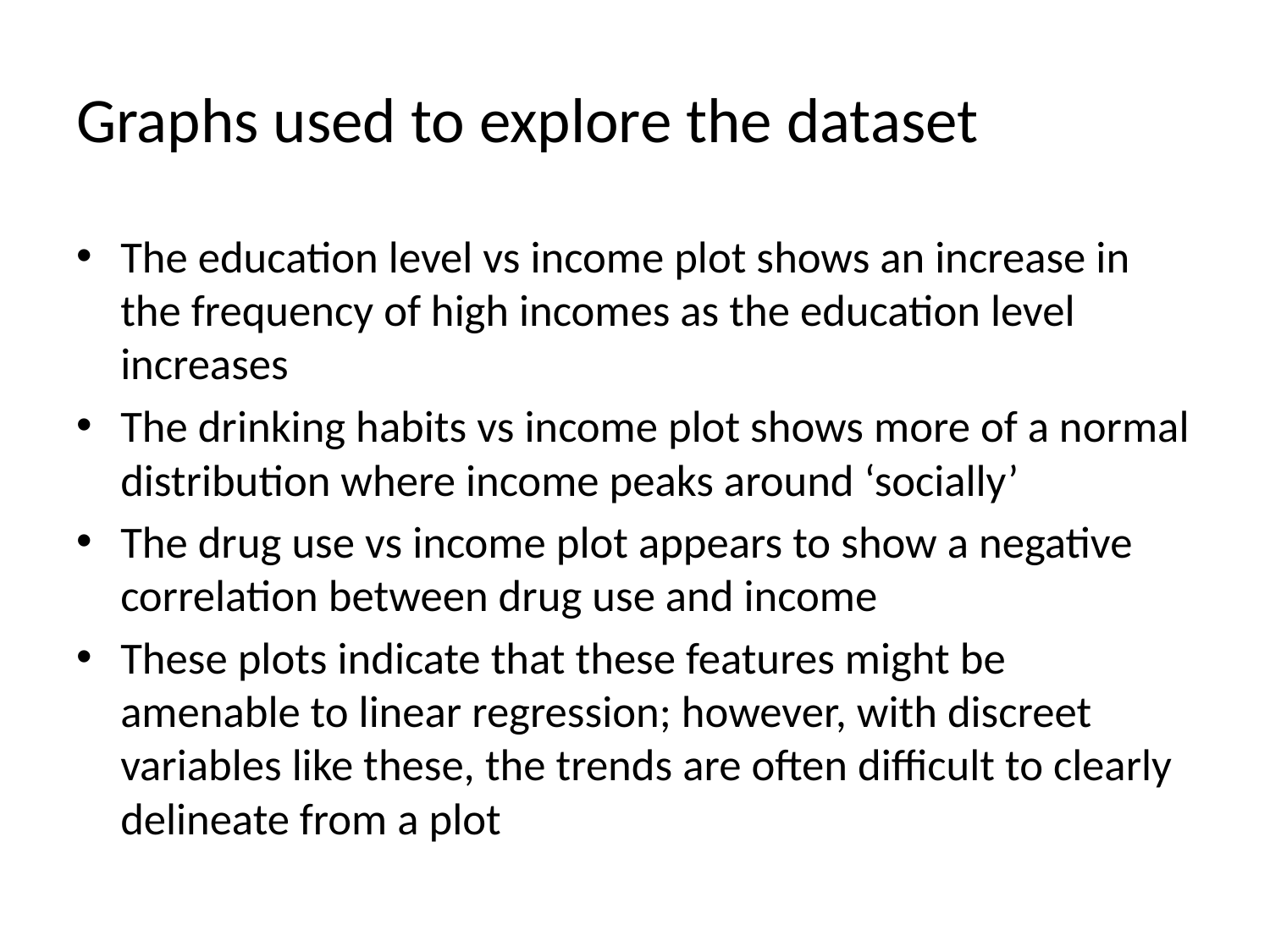

# Graphs used to explore the dataset
The education level vs income plot shows an increase in the frequency of high incomes as the education level increases
The drinking habits vs income plot shows more of a normal distribution where income peaks around ‘socially’
The drug use vs income plot appears to show a negative correlation between drug use and income
These plots indicate that these features might be amenable to linear regression; however, with discreet variables like these, the trends are often difficult to clearly delineate from a plot